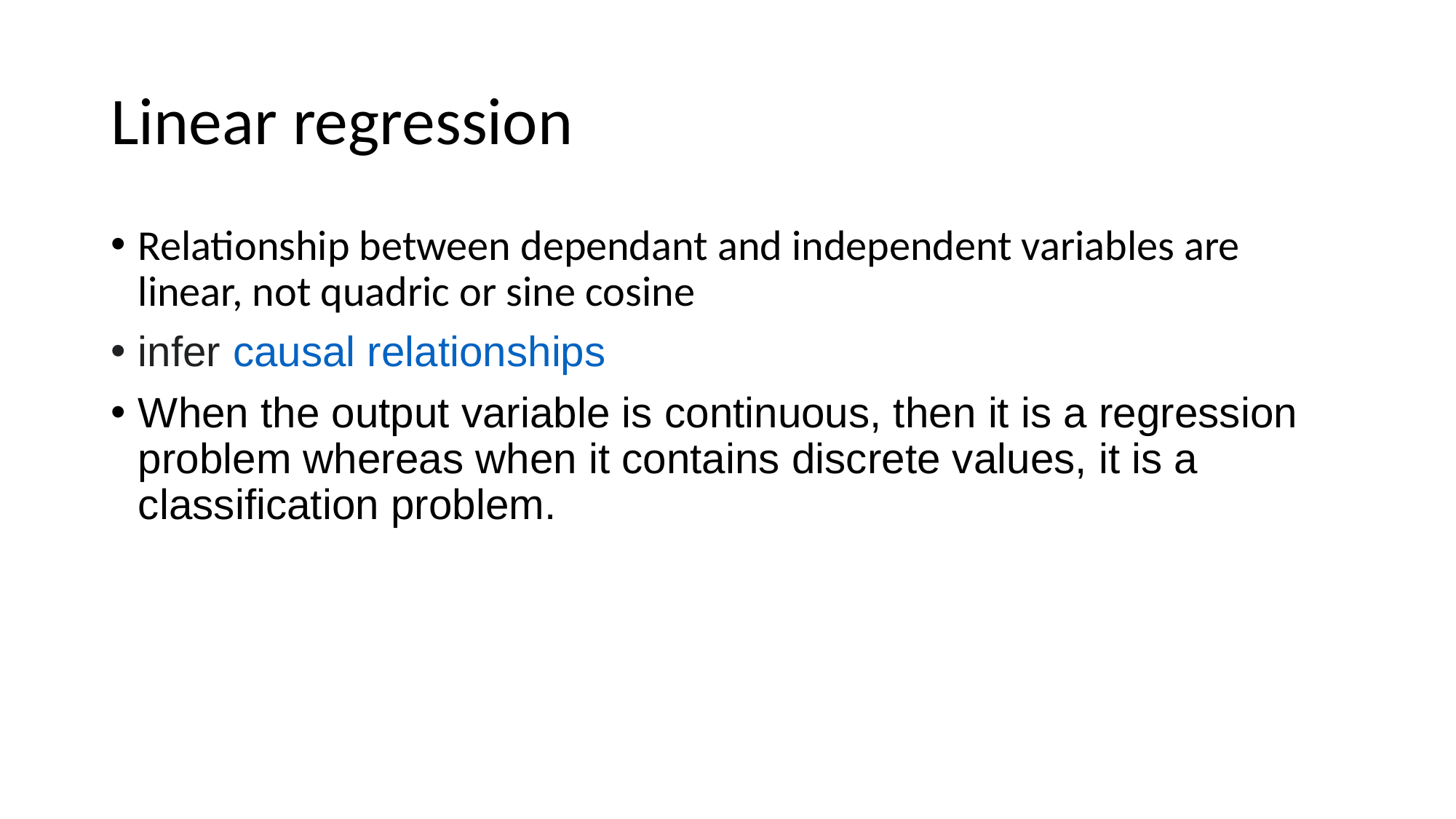

# Linear regression
Relationship between dependant and independent variables are linear, not quadric or sine cosine
infer causal relationships
When the output variable is continuous, then it is a regression problem whereas when it contains discrete values, it is a classification problem.